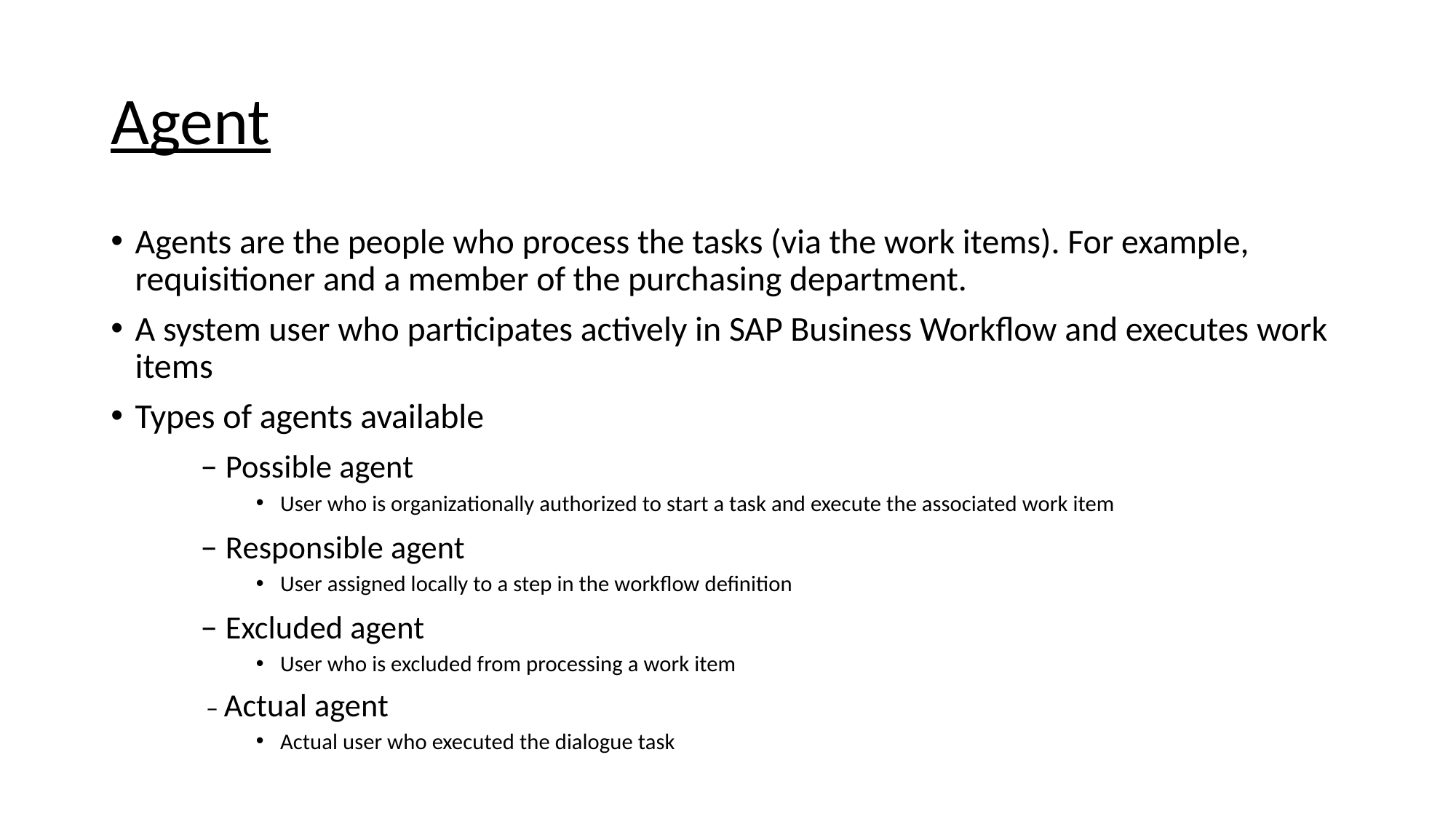

# Agent
Agents are the people who process the tasks (via the work items). For example, requisitioner and a member of the purchasing department.
A system user who participates actively in SAP Business Workflow and executes work items
Types of agents available
	– Possible agent
User who is organizationally authorized to start a task and execute the associated work item
	– Responsible agent
User assigned locally to a step in the workflow definition
	– Excluded agent
User who is excluded from processing a work item
	 – Actual agent
Actual user who executed the dialogue task